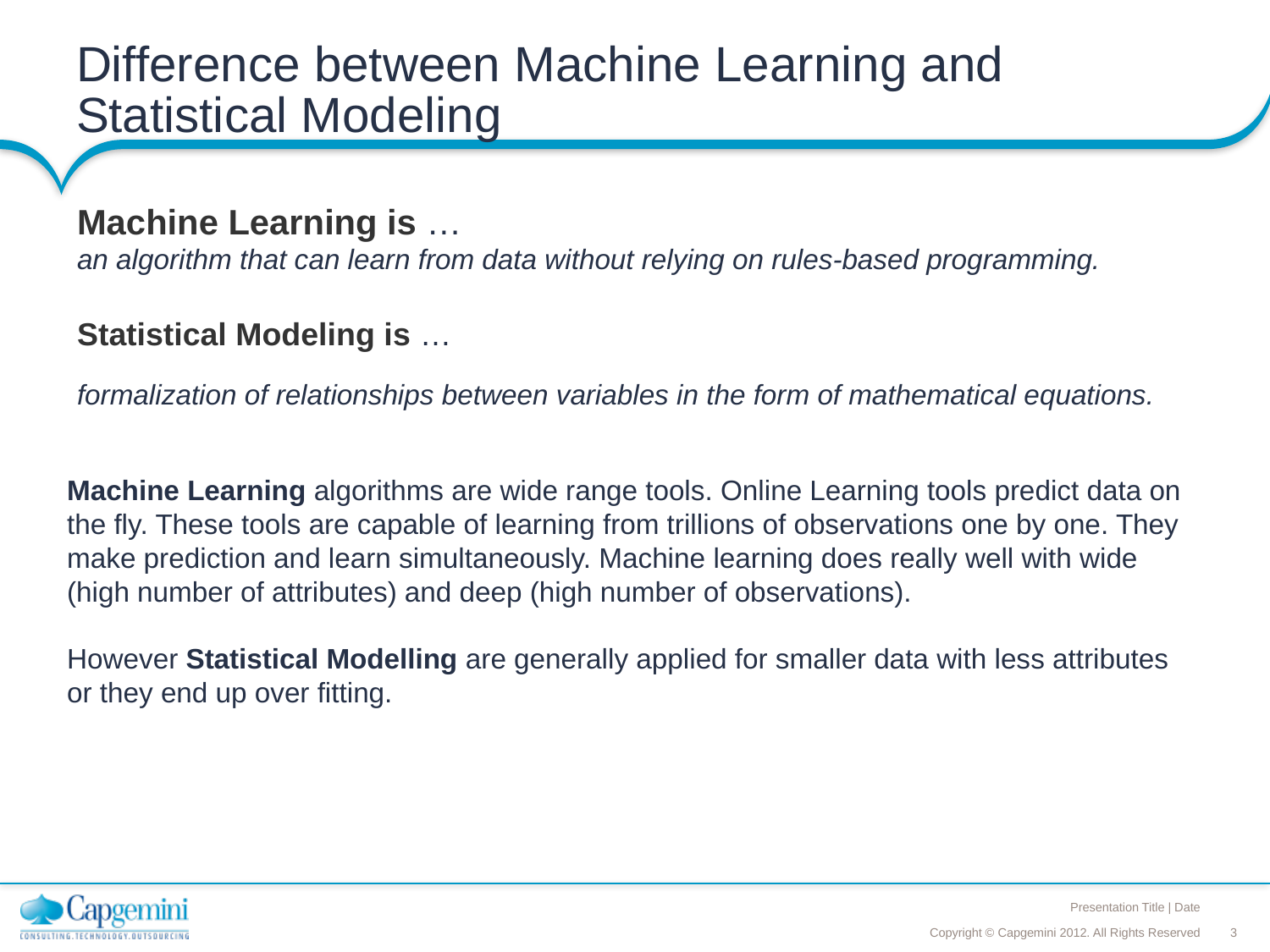

# Difference between Machine Learning and Statistical Modeling
Machine Learning is …
an algorithm that can learn from data without relying on rules-based programming.

Statistical Modeling is …

formalization of relationships between variables in the form of mathematical equations.
Machine Learning algorithms are wide range tools. Online Learning tools predict data on the fly. These tools are capable of learning from trillions of observations one by one. They make prediction and learn simultaneously. Machine learning does really well with wide (high number of attributes) and deep (high number of observations).

However Statistical Modelling are generally applied for smaller data with less attributes or they end up over fitting.